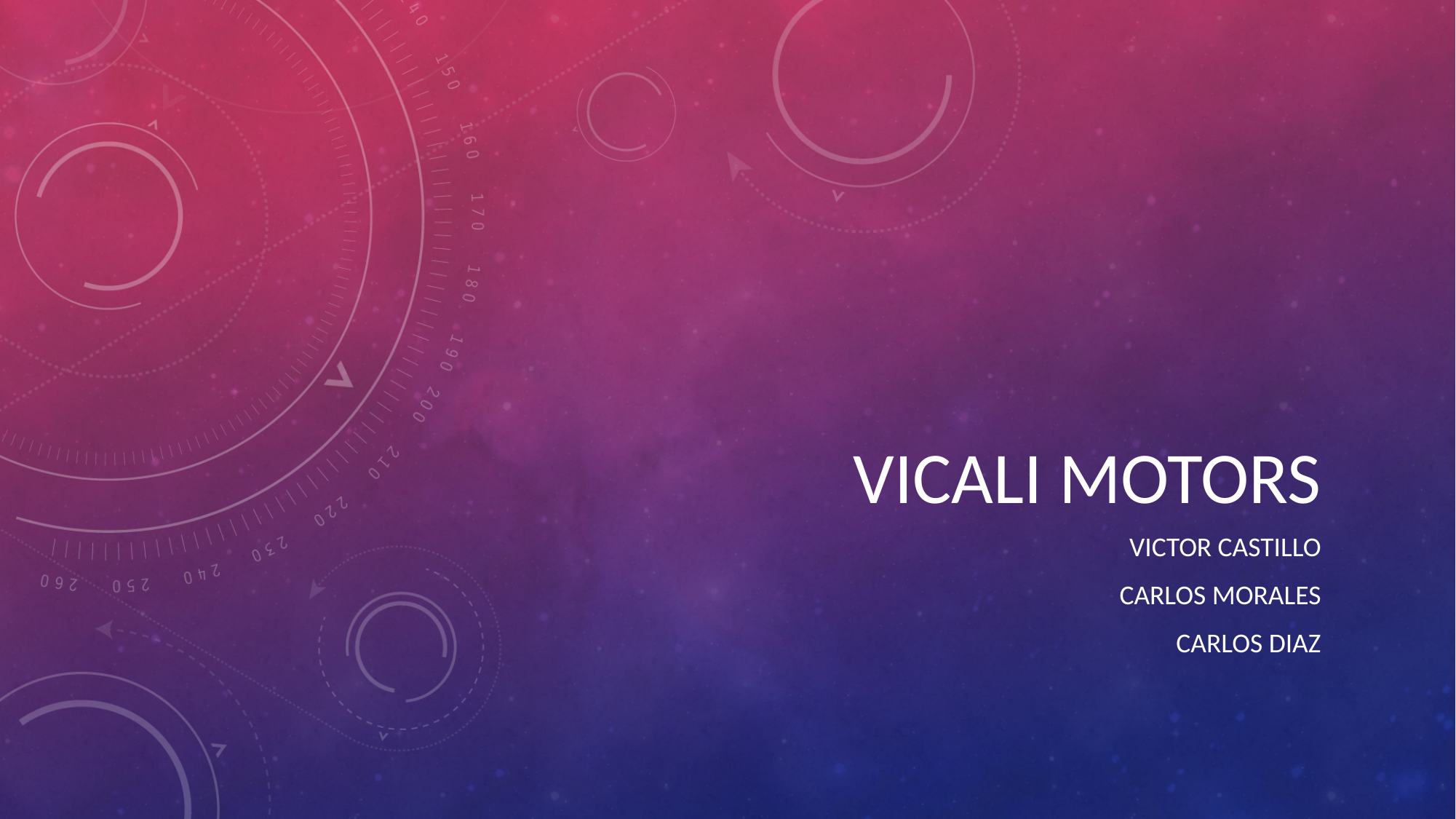

# Vicali motors
Victor castillo
Carlos morales
Carlos diaz